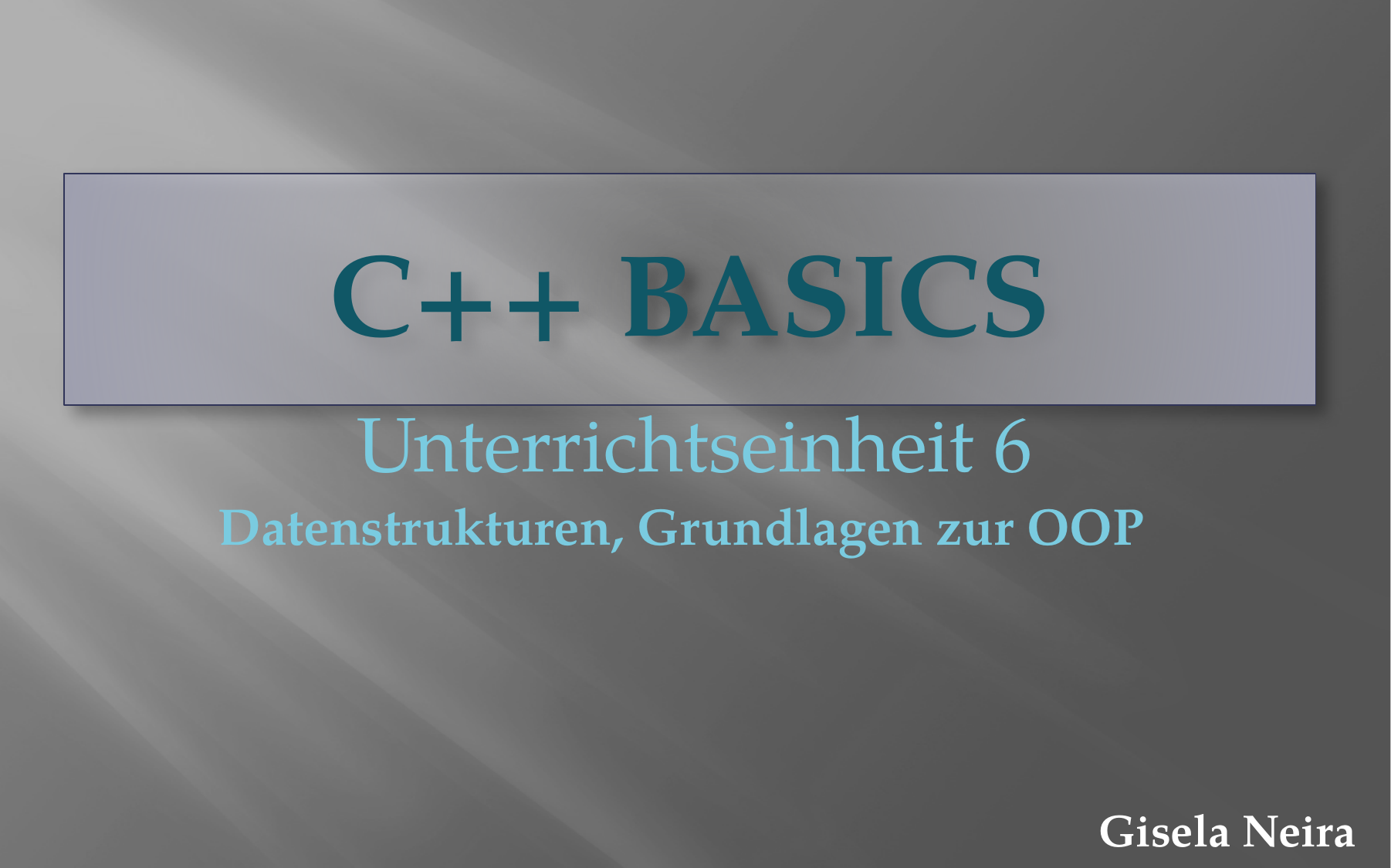

# C++ Basics
Unterrichtseinheit 6
Datenstrukturen, Grundlagen zur OOP

Gisela Neira